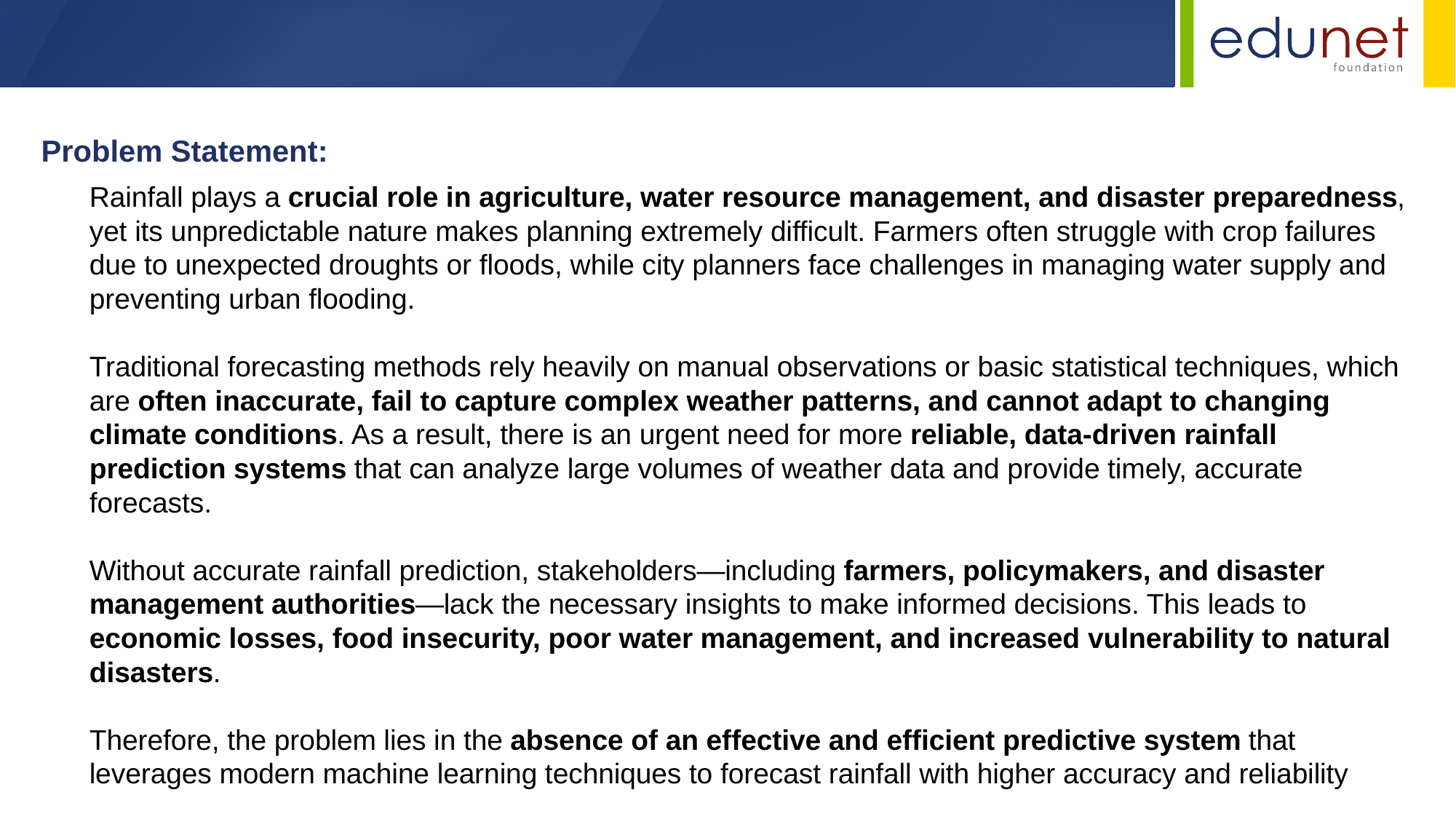

Problem Statement:
Rainfall plays a crucial role in agriculture, water resource management, and disaster preparedness, yet its unpredictable nature makes planning extremely difficult. Farmers often struggle with crop failures due to unexpected droughts or floods, while city planners face challenges in managing water supply and preventing urban flooding.

Traditional forecasting methods rely heavily on manual observations or basic statistical techniques, which are often inaccurate, fail to capture complex weather patterns, and cannot adapt to changing climate conditions. As a result, there is an urgent need for more reliable, data-driven rainfall prediction systems that can analyze large volumes of weather data and provide timely, accurate forecasts.

Without accurate rainfall prediction, stakeholders—including farmers, policymakers, and disaster management authorities—lack the necessary insights to make informed decisions. This leads to economic losses, food insecurity, poor water management, and increased vulnerability to natural disasters.

Therefore, the problem lies in the absence of an effective and efficient predictive system that leverages modern machine learning techniques to forecast rainfall with higher accuracy and reliability